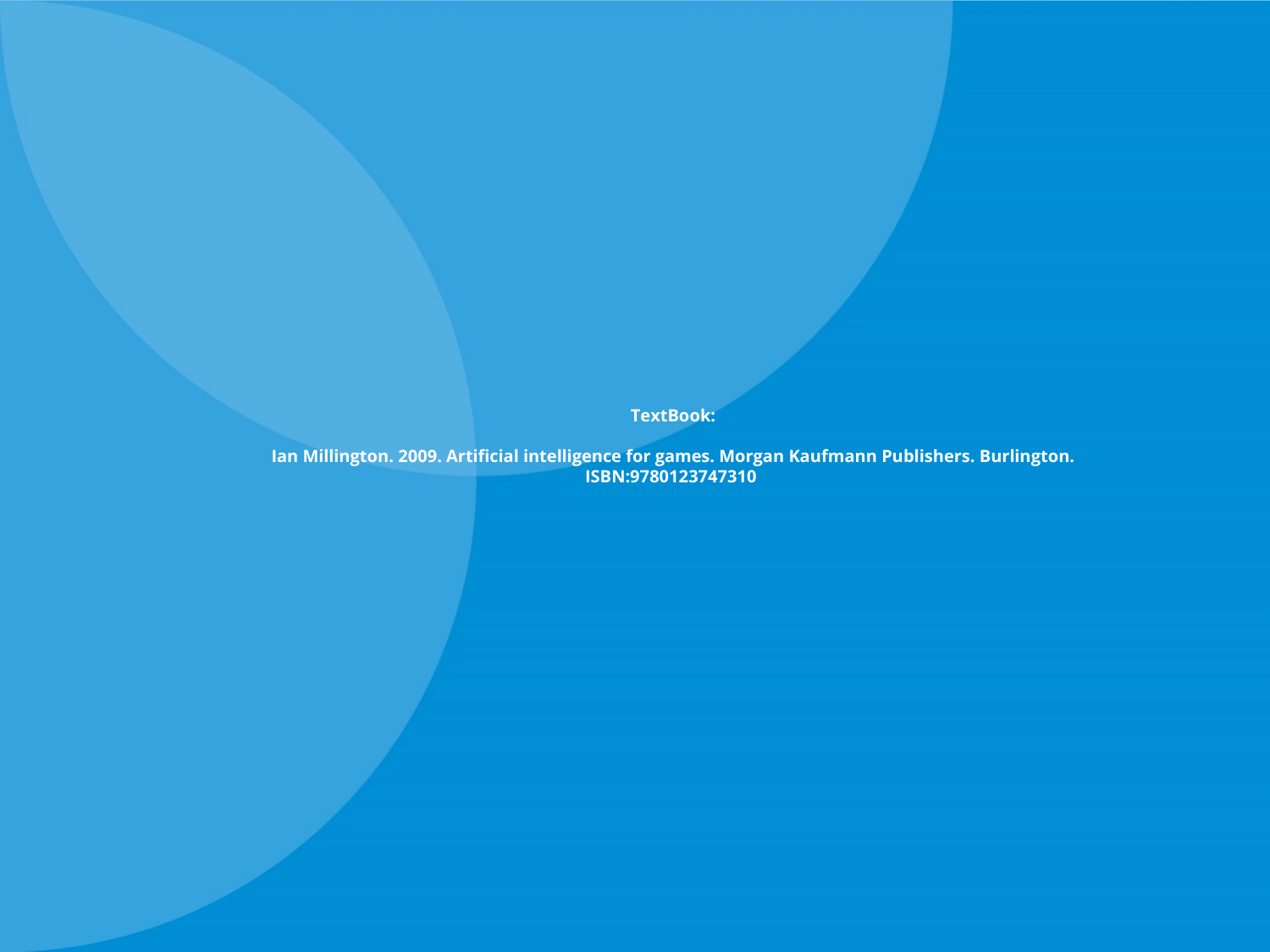

# TextBook: Ian Millington. 2009. Artificial intelligence for games. Morgan Kaufmann Publishers. Burlington. ISBN:9780123747310
2